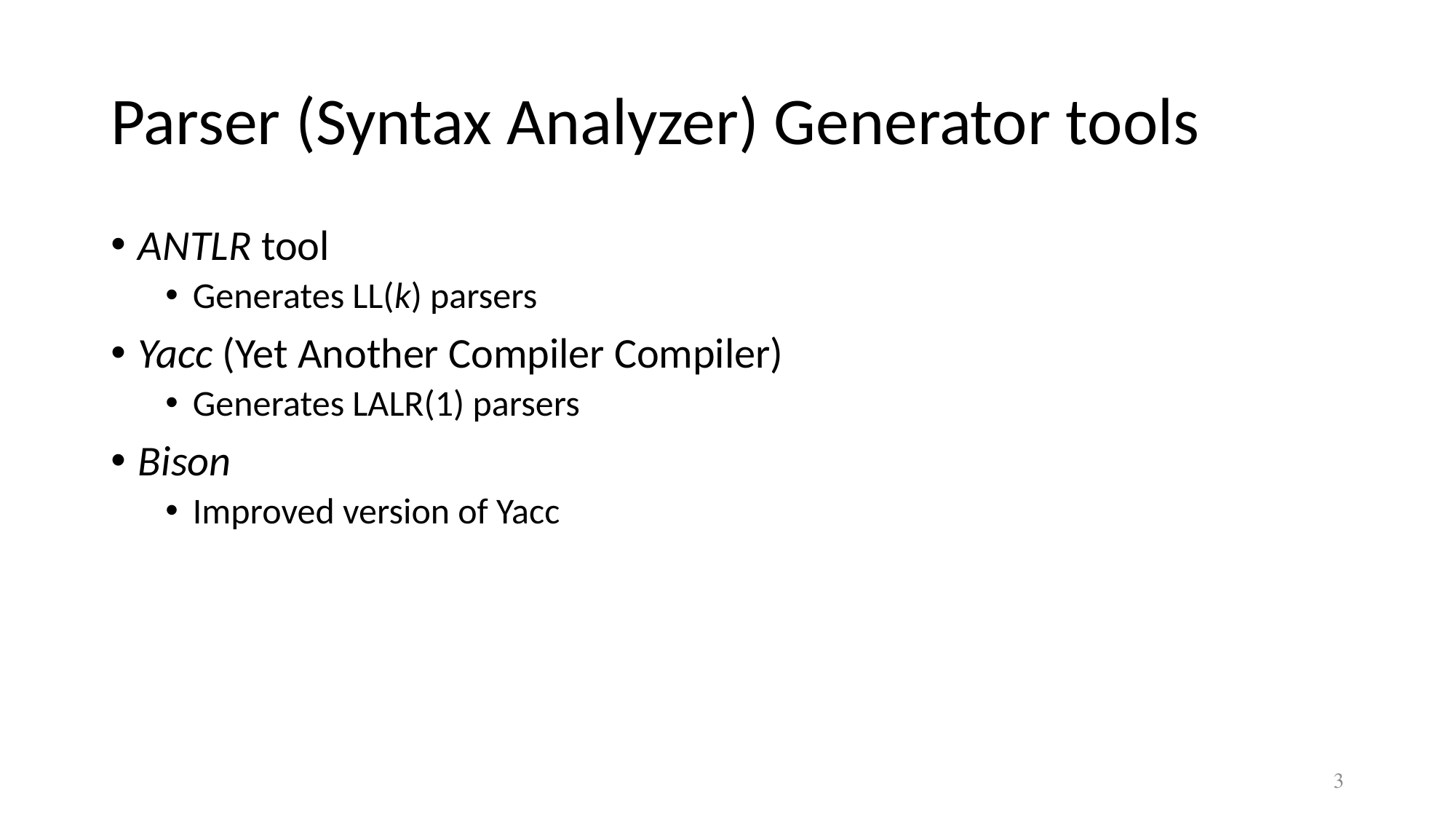

# Parser (Syntax Analyzer) Generator tools
ANTLR tool
Generates LL(k) parsers
Yacc (Yet Another Compiler Compiler)
Generates LALR(1) parsers
Bison
Improved version of Yacc
3